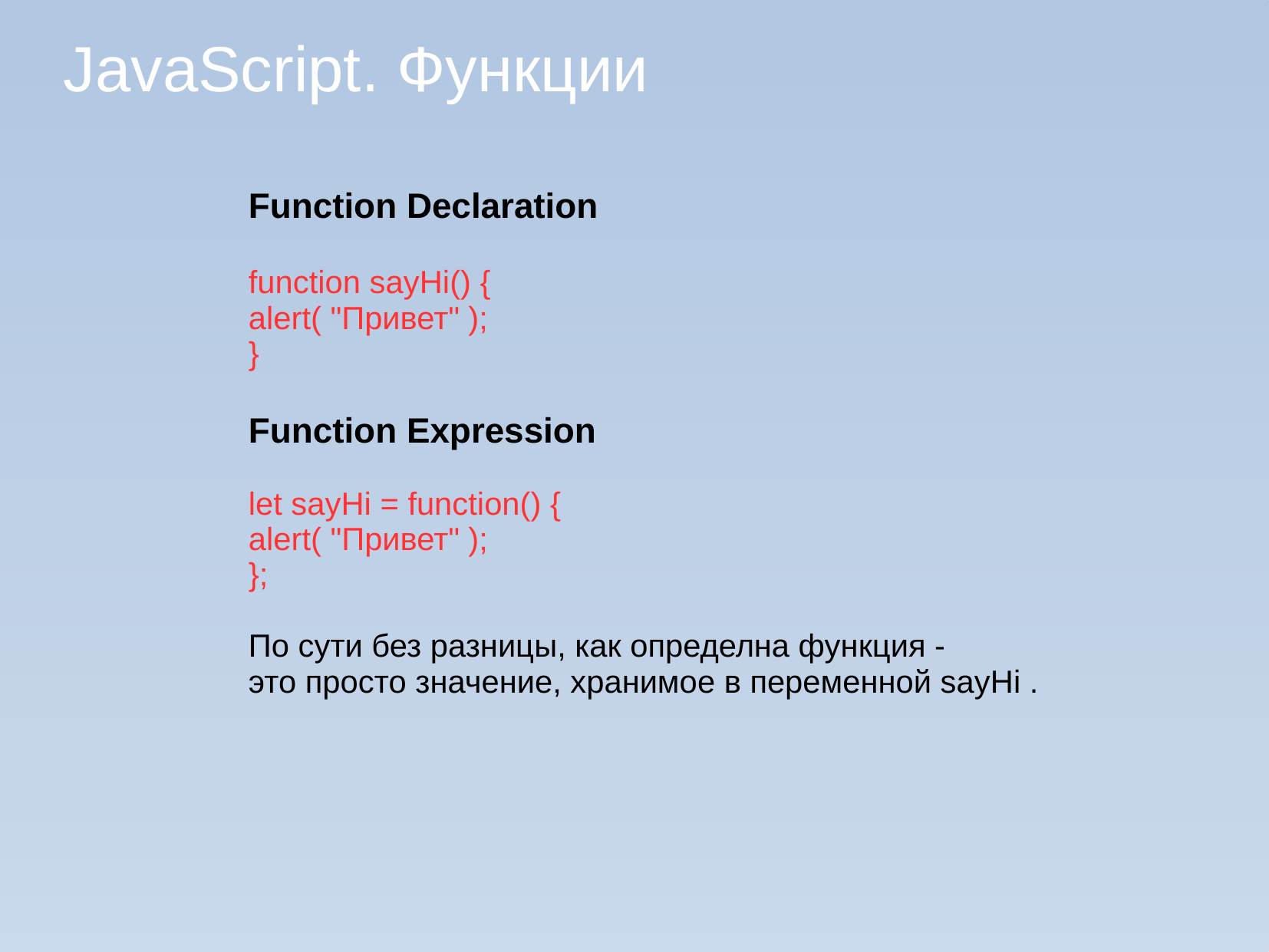

JavaScript. Функции
Function Declaration

function sayHi() {
alert( "Привет" );
}

Function Expression

let sayHi = function() {
alert( "Привет" );
};

По сути без разницы, как определна функция -
это просто значение, хранимое в переменной sayHi .